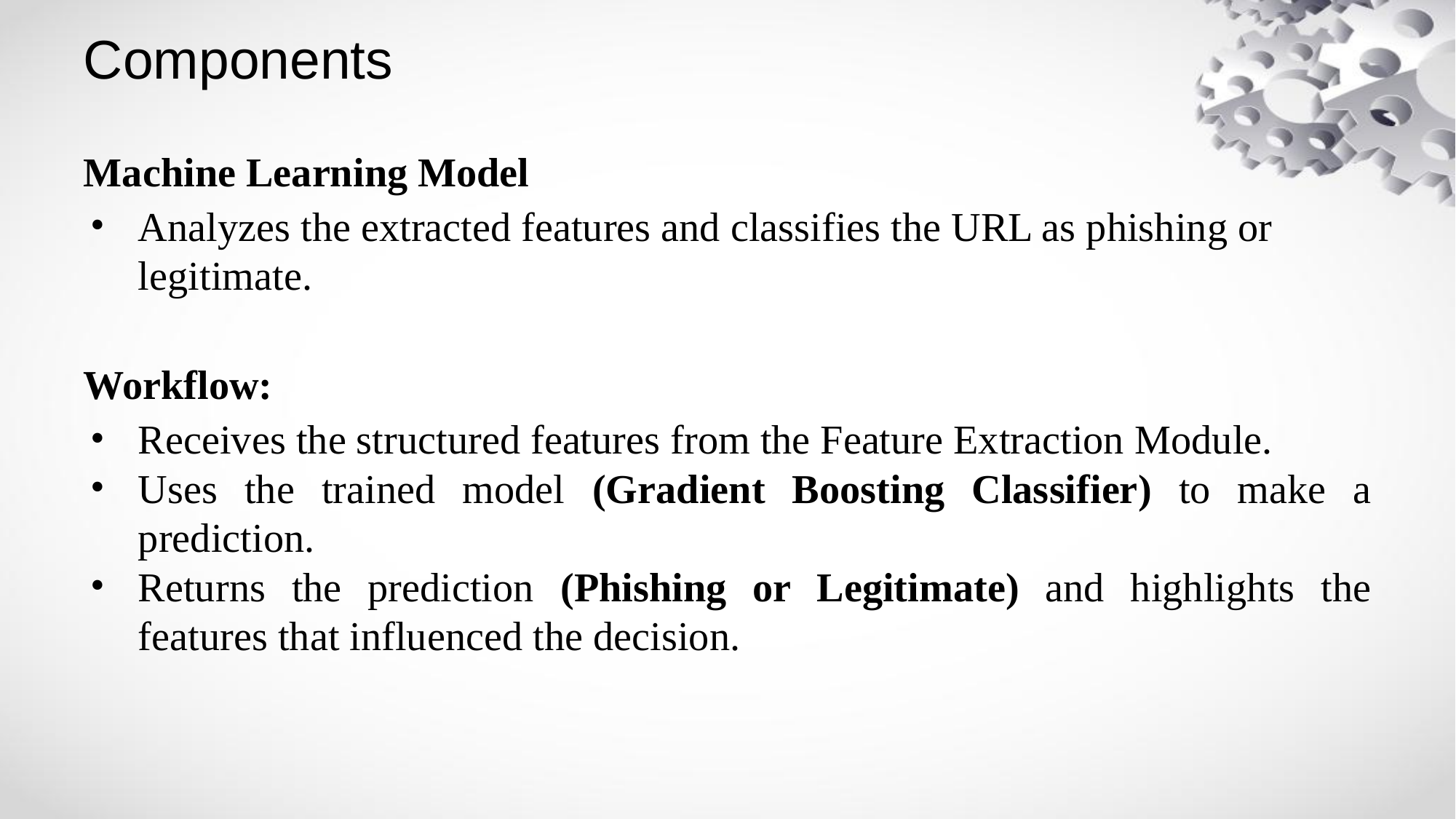

# Components
Machine Learning Model
Analyzes the extracted features and classifies the URL as phishing or legitimate.

Workflow:
Receives the structured features from the Feature Extraction Module.
Uses the trained model (Gradient Boosting Classifier) to make a prediction.
Returns the prediction (Phishing or Legitimate) and highlights the features that influenced the decision.